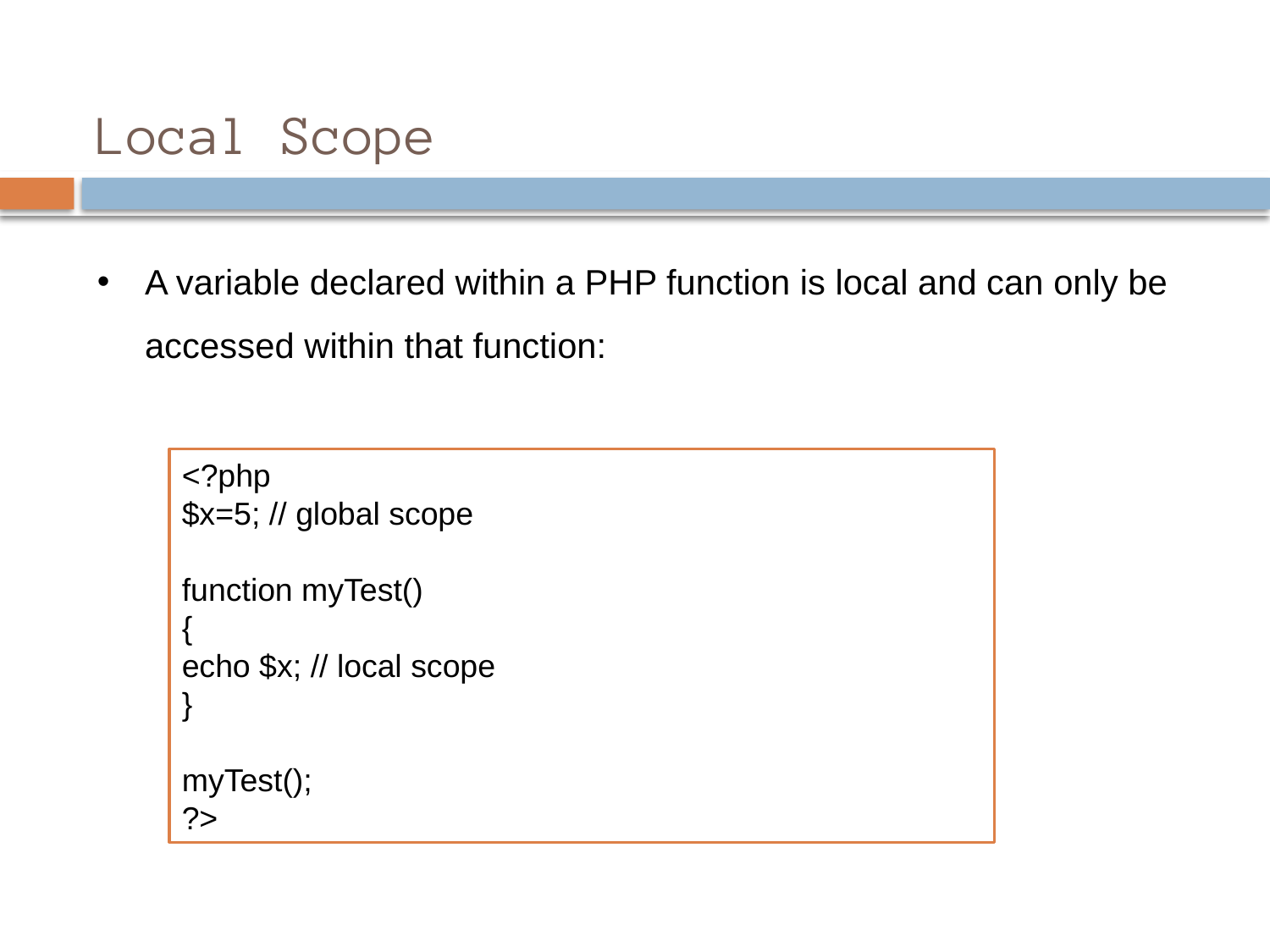

# Local Scope
A variable declared within a PHP function is local and can only be accessed within that function:

<?php
$x=5; // global scope
function myTest()
{
echo $x; // local scope
}
myTest();
?>